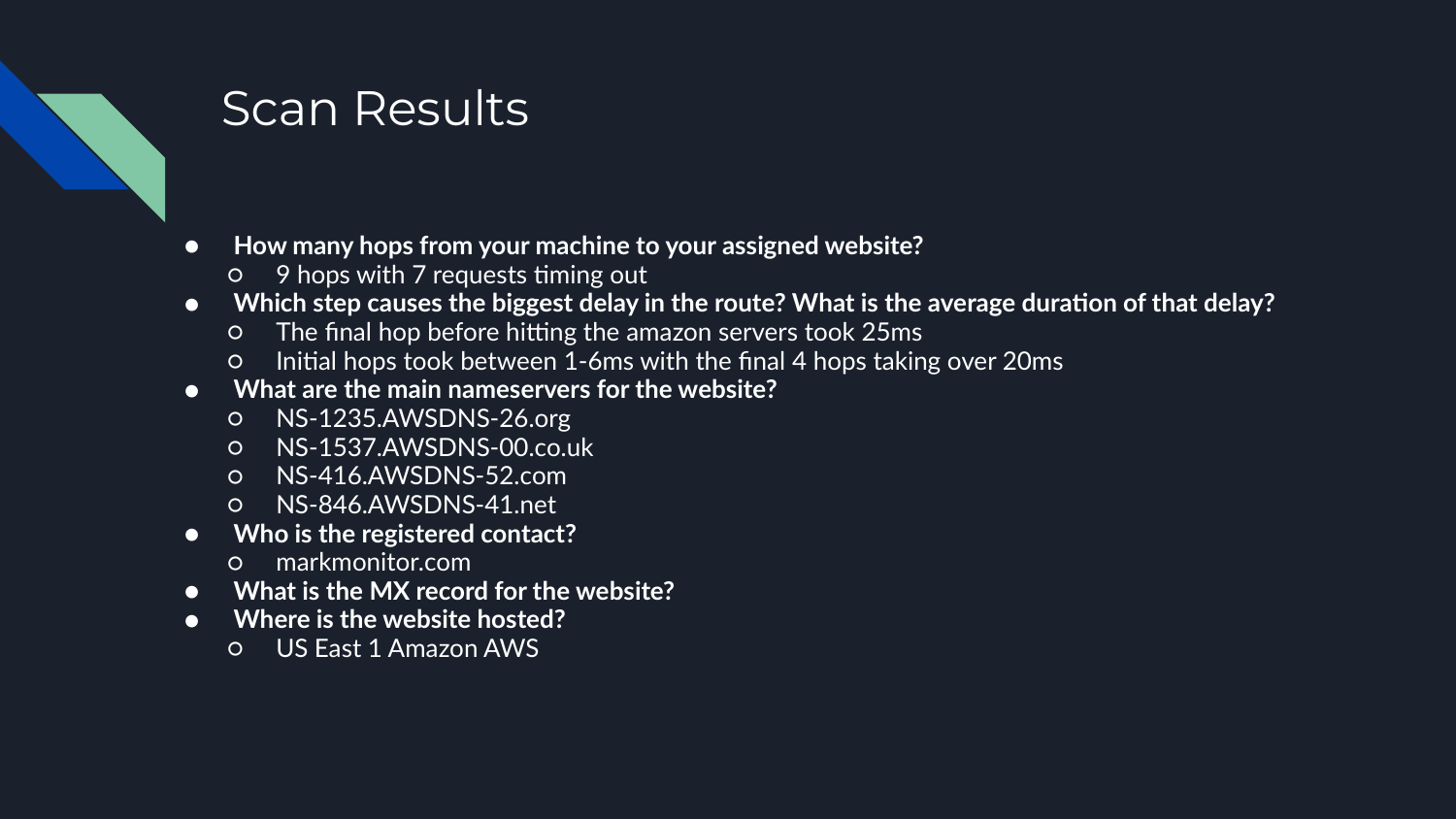

# Scan Results
How many hops from your machine to your assigned website?
9 hops with 7 requests timing out
Which step causes the biggest delay in the route? What is the average duration of that delay?
The final hop before hitting the amazon servers took 25ms
Initial hops took between 1-6ms with the final 4 hops taking over 20ms
What are the main nameservers for the website?
NS-1235.AWSDNS-26.org
NS-1537.AWSDNS-00.co.uk
NS-416.AWSDNS-52.com
NS-846.AWSDNS-41.net
Who is the registered contact?
markmonitor.com
What is the MX record for the website?
Where is the website hosted?
US East 1 Amazon AWS